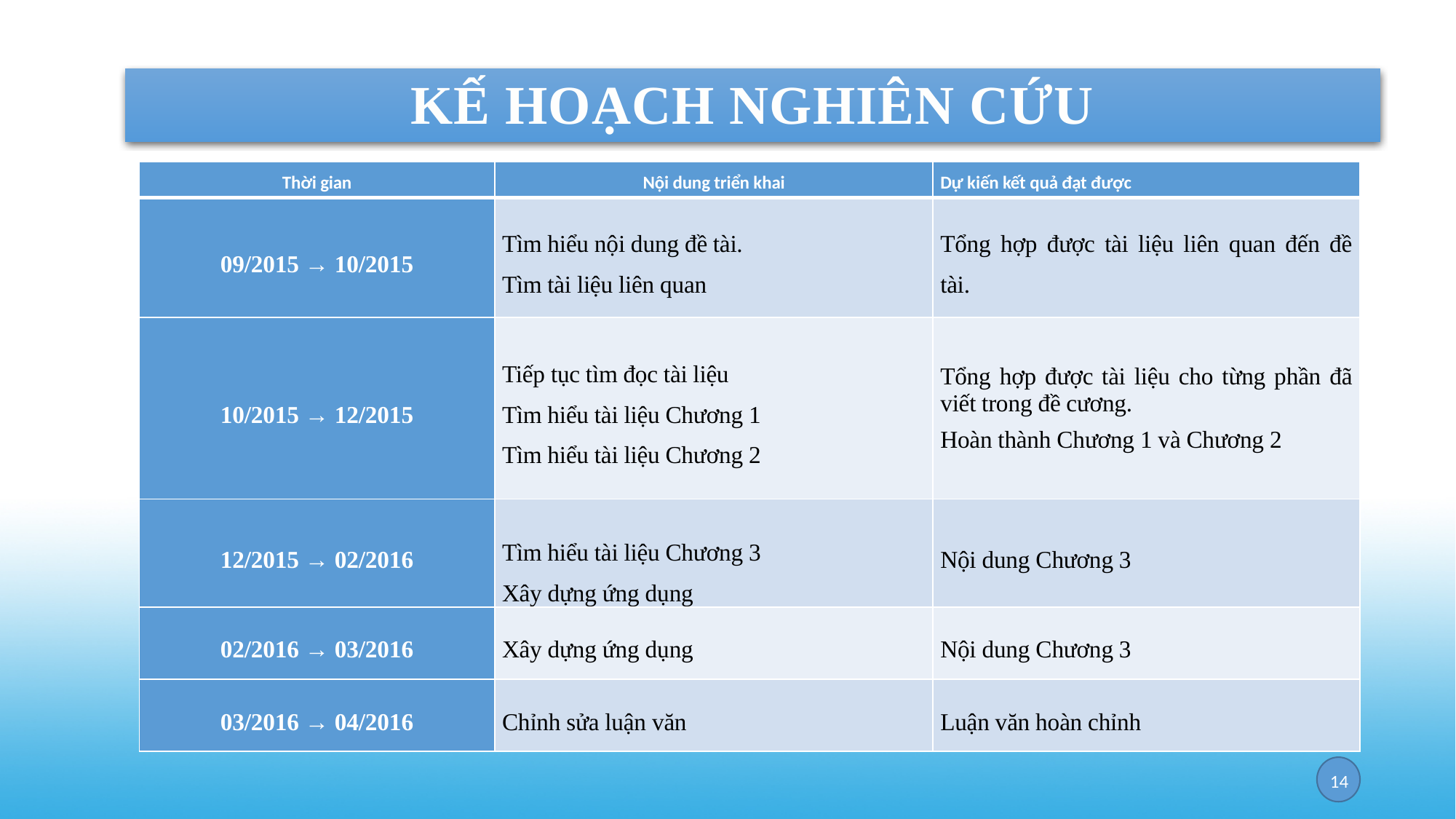

KẾ HOẠCH NGHIÊN CỨU
| Thời gian | Nội dung triển khai | Dự kiến kết quả đạt được |
| --- | --- | --- |
| 09/2015 → 10/2015 | Tìm hiểu nội dung đề tài. Tìm tài liệu liên quan | Tổng hợp được tài liệu liên quan đến đề tài. |
| 10/2015 → 12/2015 | Tiếp tục tìm đọc tài liệu Tìm hiểu tài liệu Chương 1 Tìm hiểu tài liệu Chương 2 | Tổng hợp được tài liệu cho từng phần đã viết trong đề cương. Hoàn thành Chương 1 và Chương 2 |
| 12/2015 → 02/2016 | Tìm hiểu tài liệu Chương 3 Xây dựng ứng dụng | Nội dung Chương 3 |
| 02/2016 → 03/2016 | Xây dựng ứng dụng | Nội dung Chương 3 |
| 03/2016 → 04/2016 | Chỉnh sửa luận văn | Luận văn hoàn chỉnh |

14